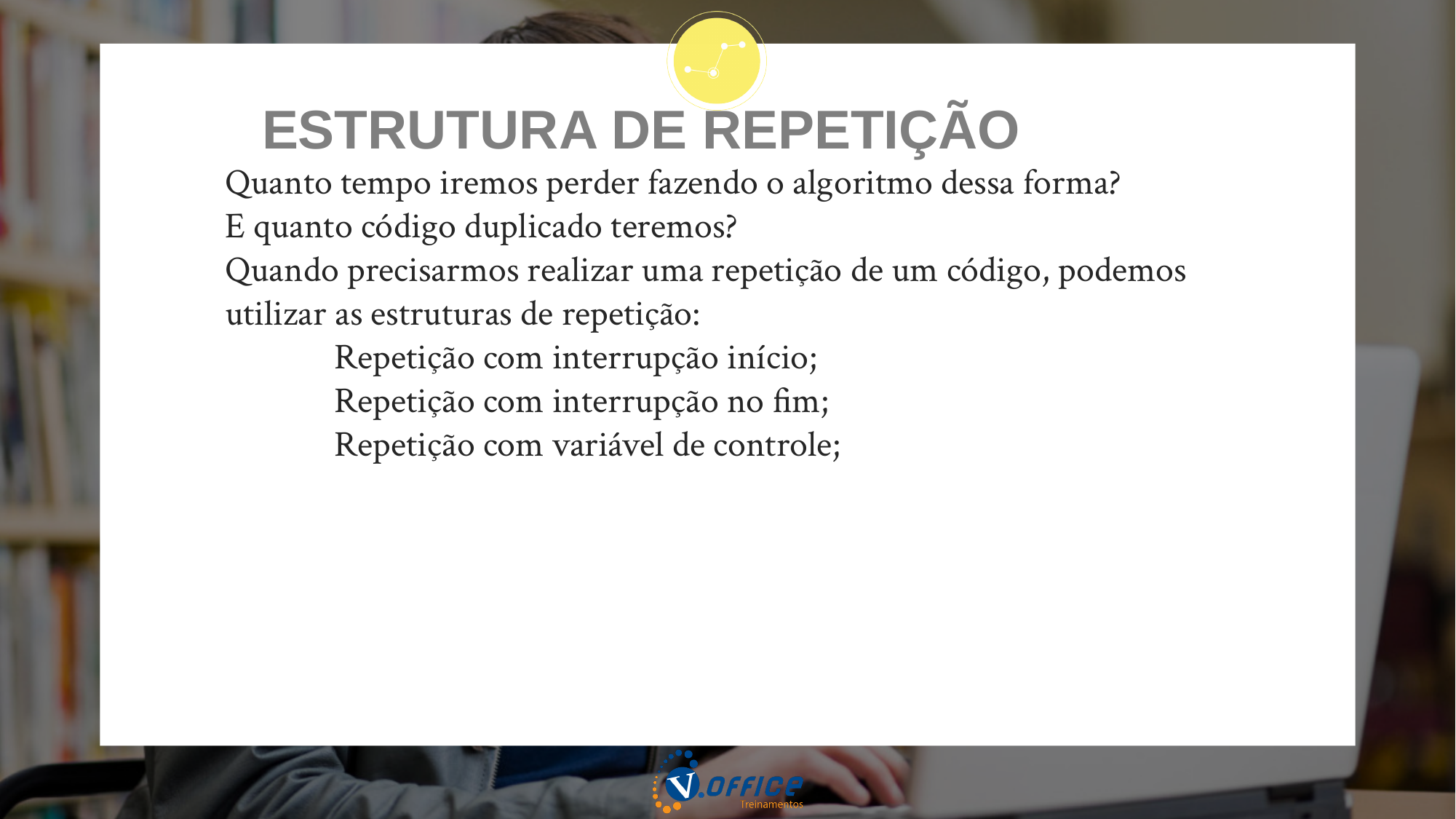

# ESTRUTURA DE REPETIÇÃO
Quanto tempo iremos perder fazendo o algoritmo dessa forma?
E quanto código duplicado teremos?
Quando precisarmos realizar uma repetição de um código, podemos utilizar as estruturas de repetição:
	Repetição com interrupção início;
	Repetição com interrupção no fim;
	Repetição com variável de controle;